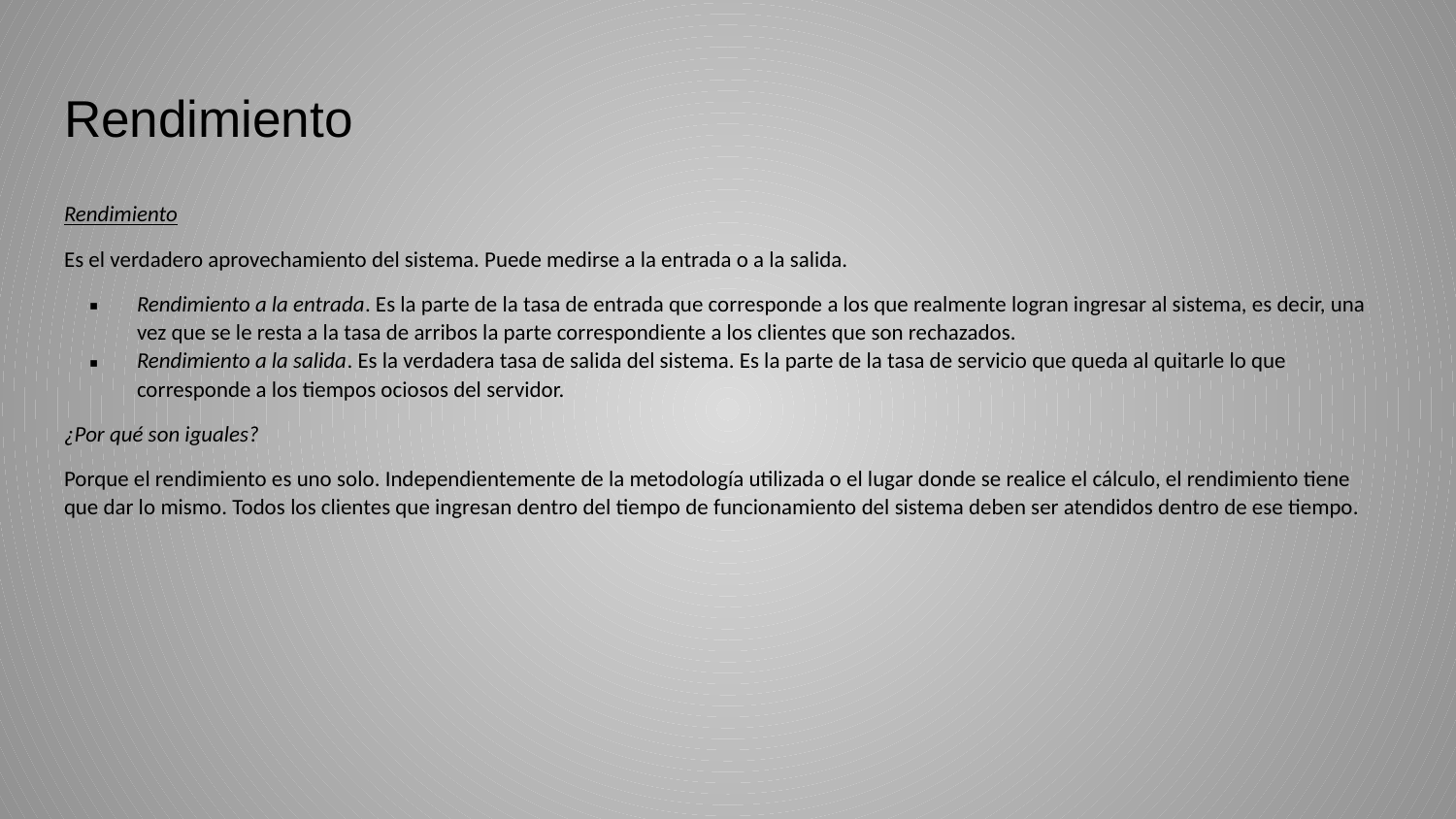

# Rendimiento
Rendimiento
Es el verdadero aprovechamiento del sistema. Puede medirse a la entrada o a la salida.
Rendimiento a la entrada. Es la parte de la tasa de entrada que corresponde a los que realmente logran ingresar al sistema, es decir, una vez que se le resta a la tasa de arribos la parte correspondiente a los clientes que son rechazados.
Rendimiento a la salida. Es la verdadera tasa de salida del sistema. Es la parte de la tasa de servicio que queda al quitarle lo que corresponde a los tiempos ociosos del servidor.
¿Por qué son iguales?
Porque el rendimiento es uno solo. Independientemente de la metodología utilizada o el lugar donde se realice el cálculo, el rendimiento tiene que dar lo mismo. Todos los clientes que ingresan dentro del tiempo de funcionamiento del sistema deben ser atendidos dentro de ese tiempo.